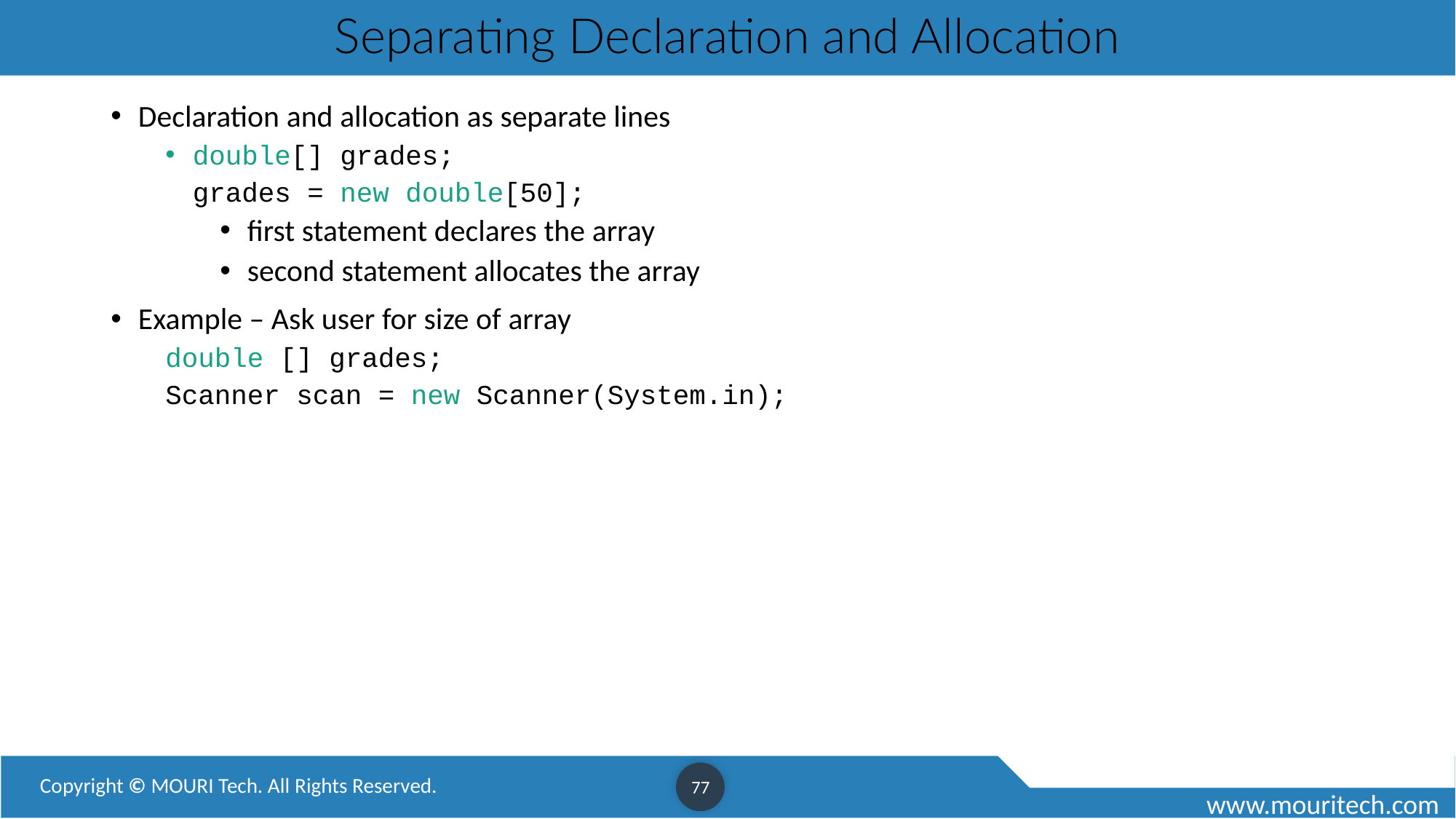

# Separating Declaration and Allocation
Declaration and allocation as separate lines
double[] grades;
	grades = new double[50];
first statement declares the array
second statement allocates the array
Example – Ask user for size of array
double [] grades;
Scanner scan = new Scanner(System.in);
77